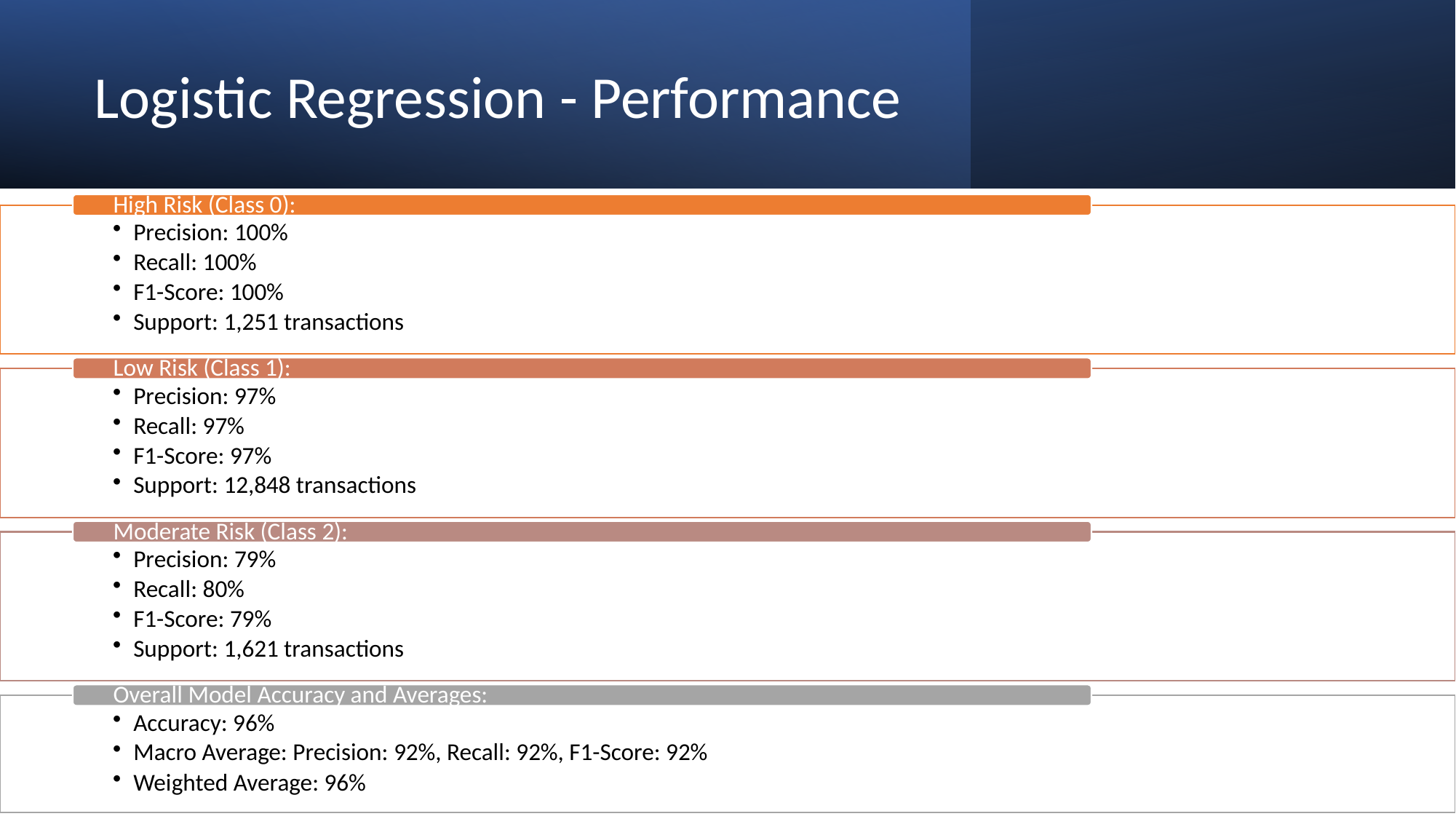

# Logistic Regression - Performance
Precision: 100%
Recall: 100%
F1-Score: 100%
Support: 1,251 transactions
High Risk (Class 0):
Precision: 97%
Recall: 97%
F1-Score: 97%
Support: 12,848 transactions
Low Risk (Class 1):
Precision: 79%
Recall: 80%
F1-Score: 79%
Support: 1,621 transactions
Moderate Risk (Class 2):
Accuracy: 96%
Macro Average: Precision: 92%, Recall: 92%, F1-Score: 92%
Weighted Average: 96%
Overall Model Accuracy and Averages: